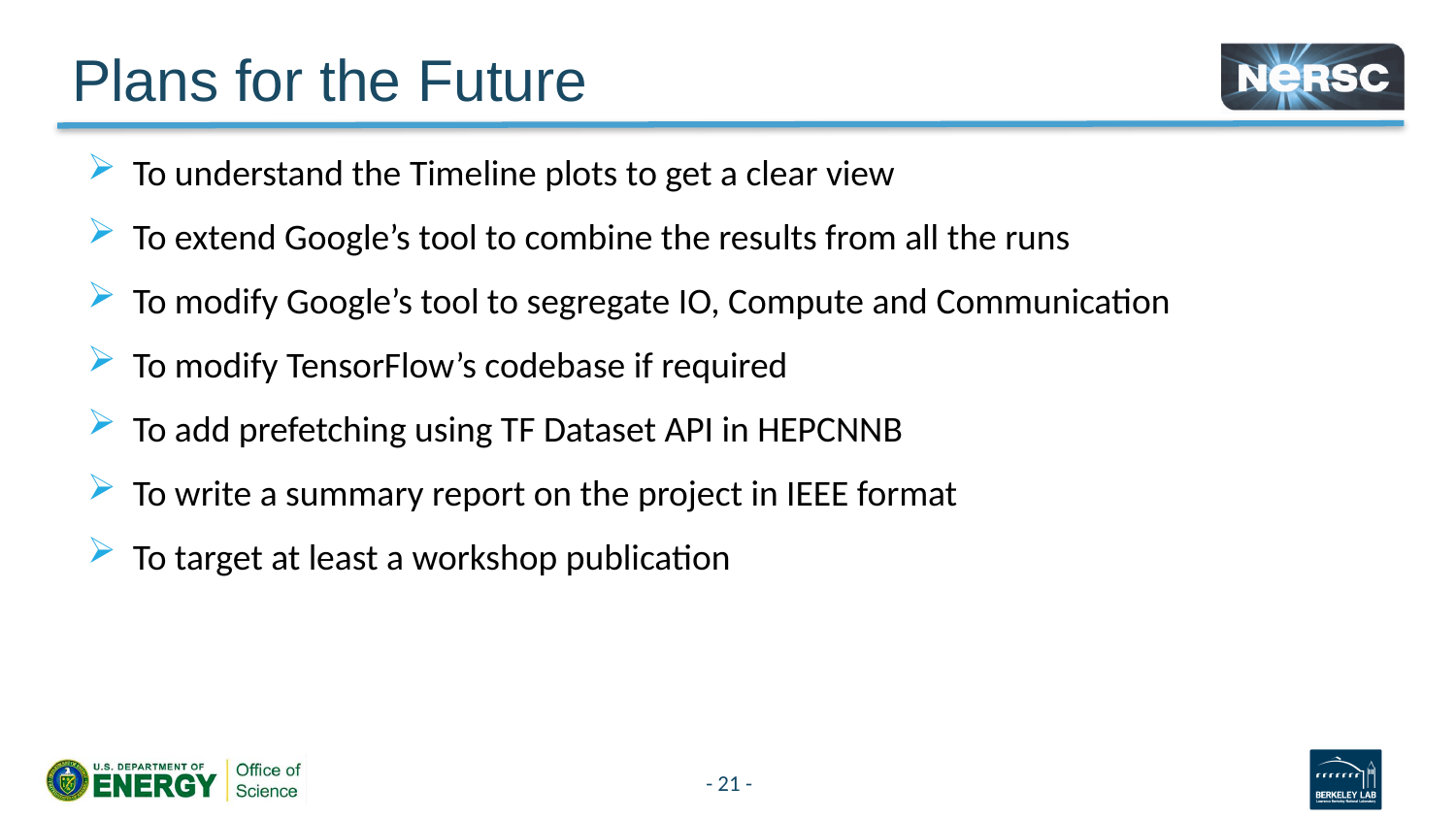

# Plans for the Future
To understand the Timeline plots to get a clear view
To extend Google’s tool to combine the results from all the runs
To modify Google’s tool to segregate IO, Compute and Communication
To modify TensorFlow’s codebase if required
To add prefetching using TF Dataset API in HEPCNNB
To write a summary report on the project in IEEE format
To target at least a workshop publication
21